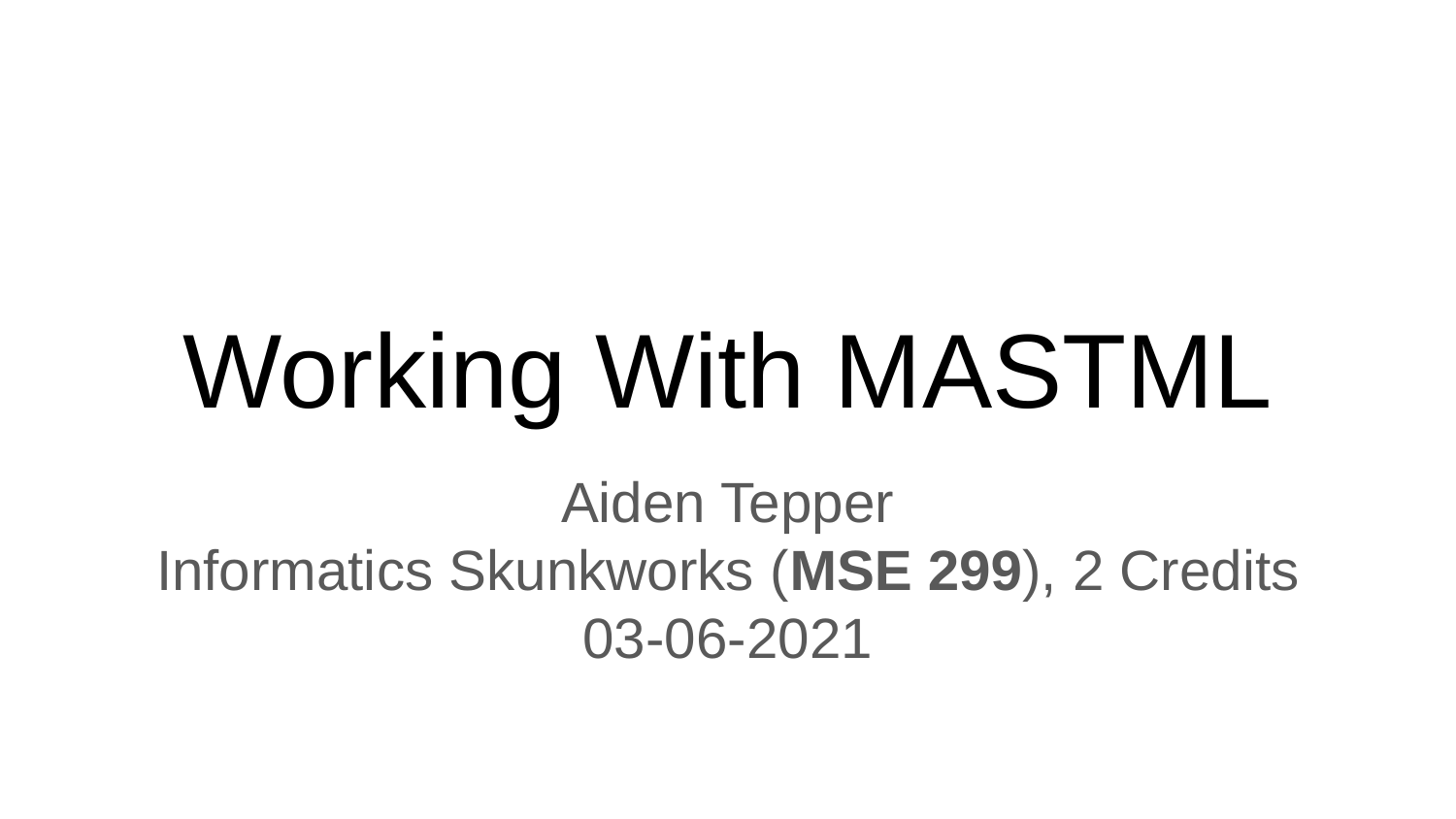

# Working With MASTML
Aiden Tepper
Informatics Skunkworks (MSE 299), 2 Credits
03-06-2021